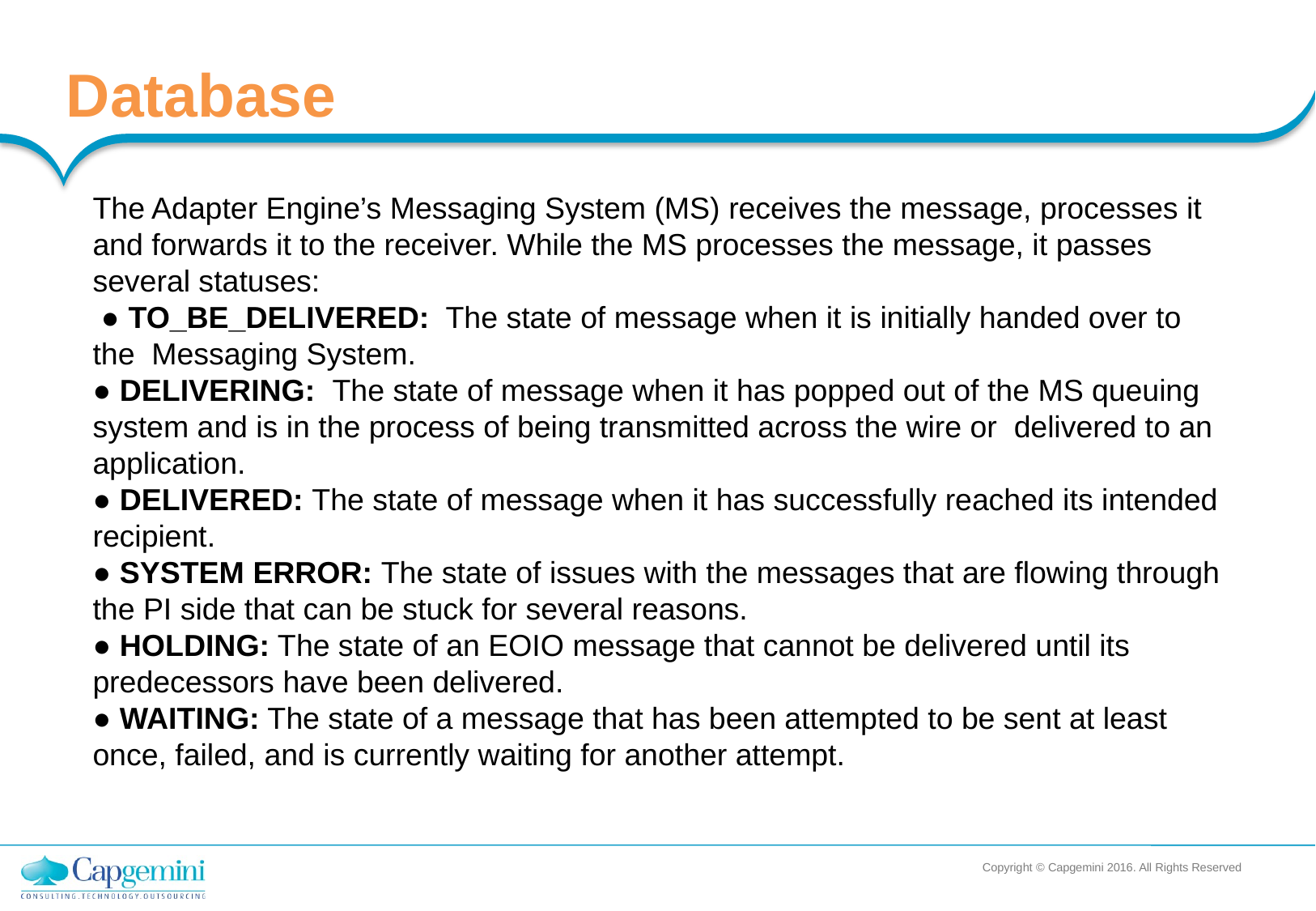

Database

The Adapter Engine’s Messaging System (MS) receives the message, processes it and forwards it to the receiver. While the MS processes the message, it passes several statuses:
 ● TO_BE_DELIVERED:  The state of message when it is initially handed over to the  Messaging System.
● DELIVERING:  The state of message when it has popped out of the MS queuing system and is in the process of being transmitted across the wire or  delivered to an application.
● DELIVERED: The state of message when it has successfully reached its intended recipient.
● SYSTEM ERROR: The state of issues with the messages that are flowing through the PI side that can be stuck for several reasons.
● HOLDING: The state of an EOIO message that cannot be delivered until its     predecessors have been delivered.
● WAITING: The state of a message that has been attempted to be sent at least   once, failed, and is currently waiting for another attempt.

Copyright © Capgemini 2016. All Rights Reserved